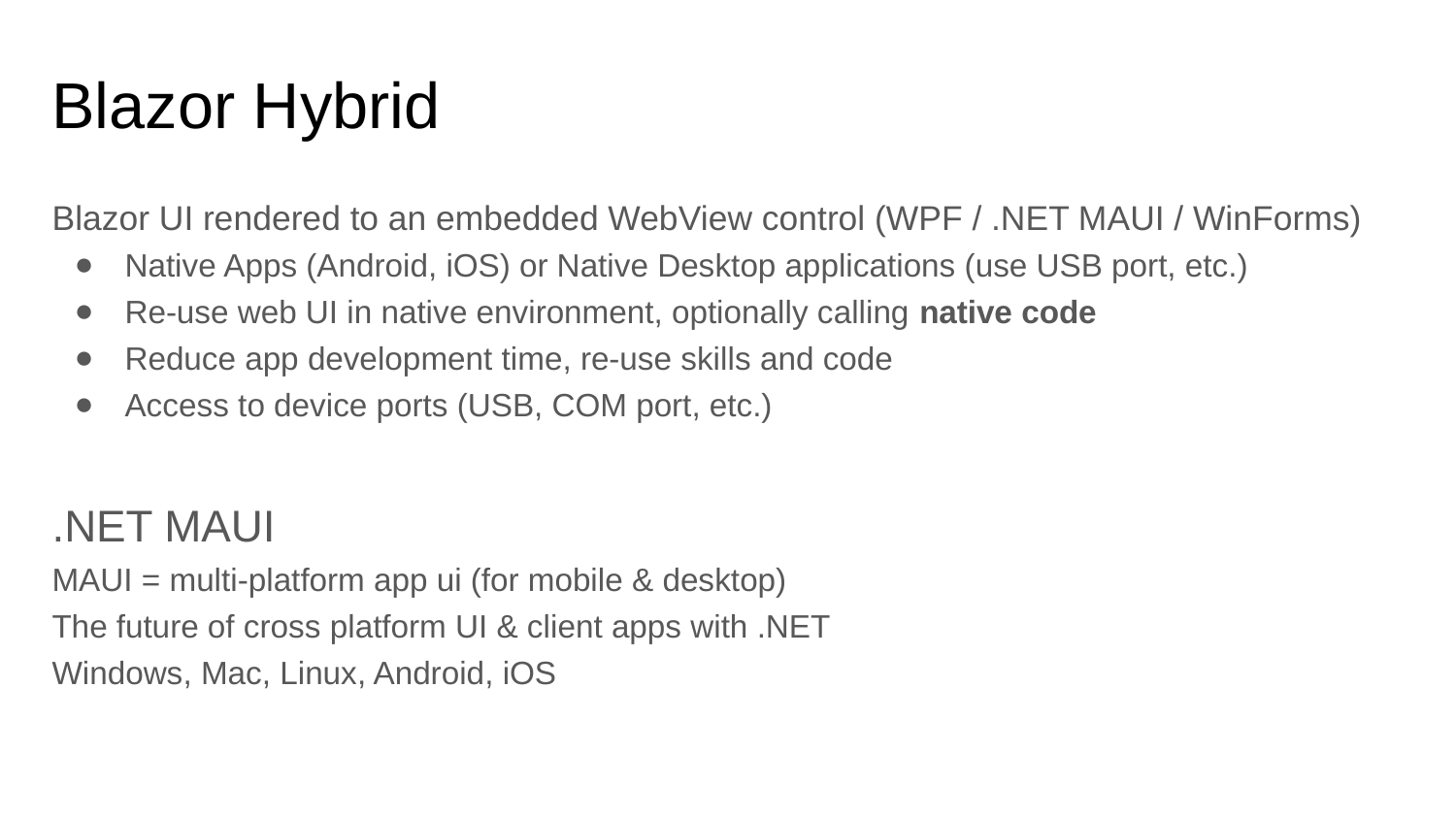

# Blazor Hybrid
Blazor UI rendered to an embedded WebView control (WPF / .NET MAUI / WinForms)
Native Apps (Android, iOS) or Native Desktop applications (use USB port, etc.)
Re-use web UI in native environment, optionally calling native code
Reduce app development time, re-use skills and code
Access to device ports (USB, COM port, etc.)

.NET MAUI
MAUI = multi-platform app ui (for mobile & desktop)
The future of cross platform UI & client apps with .NET
Windows, Mac, Linux, Android, iOS